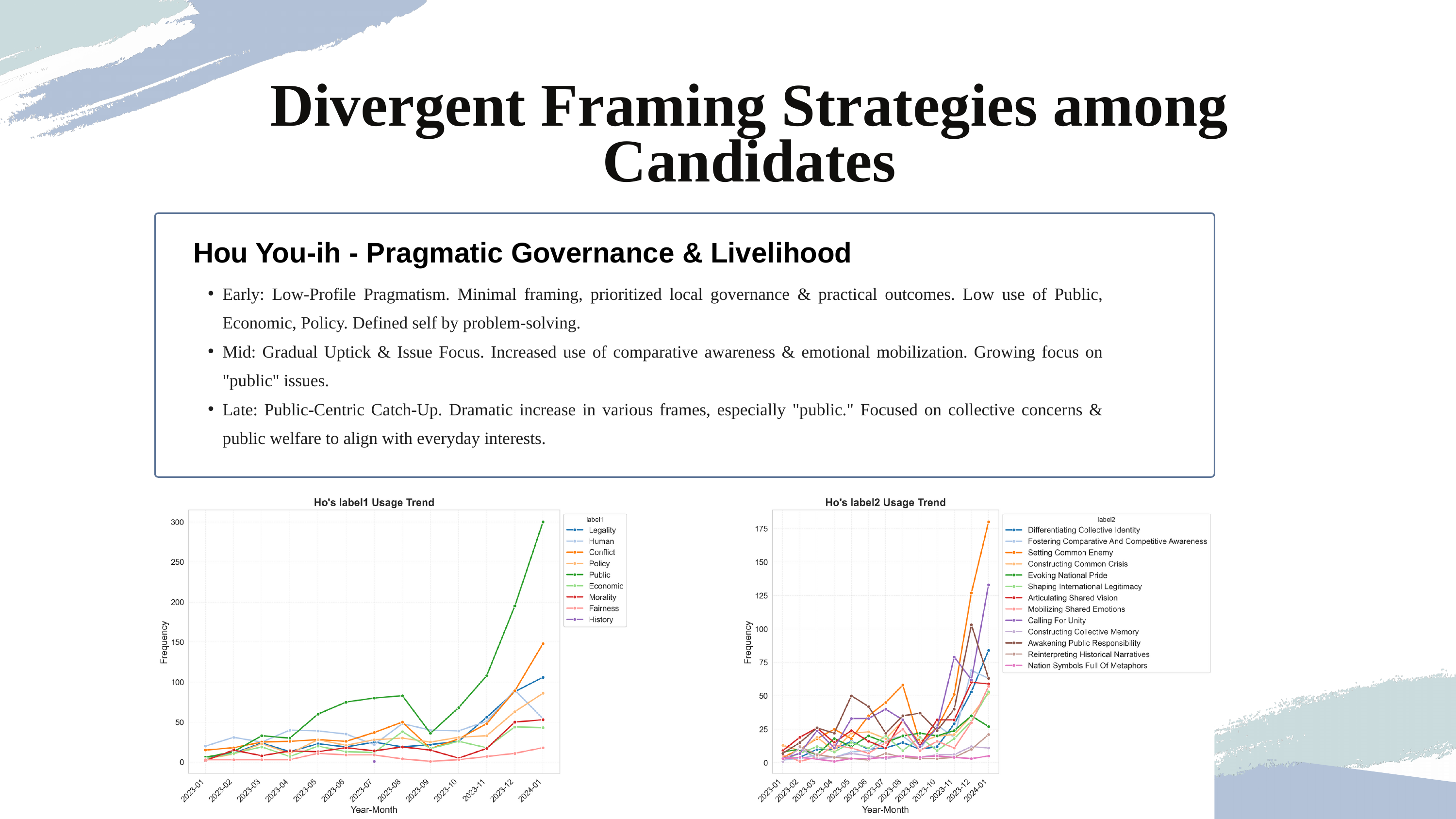

Divergent Framing Strategies among Candidates

Hou You-ih - Pragmatic Governance & Livelihood
Early: Low-Profile Pragmatism. Minimal framing, prioritized local governance & practical outcomes. Low use of Public, Economic, Policy. Defined self by problem-solving.
Mid: Gradual Uptick & Issue Focus. Increased use of comparative awareness & emotional mobilization. Growing focus on "public" issues.
Late: Public-Centric Catch-Up. Dramatic increase in various frames, especially "public." Focused on collective concerns & public welfare to align with everyday interests.